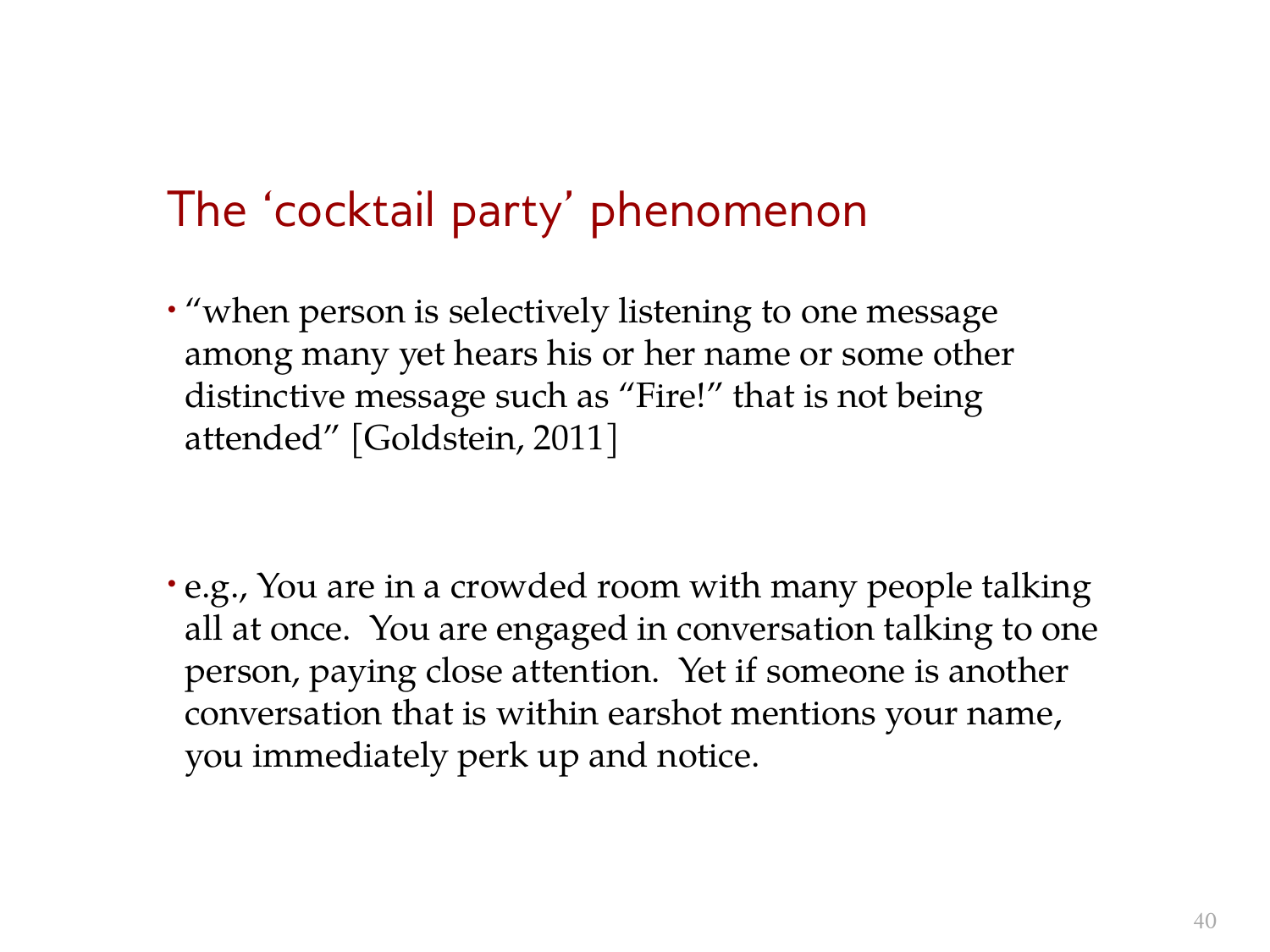

# The ‘cocktail party’ phenomenon
“when person is selectively listening to one message among many yet hears his or her name or some other distinctive message such as “Fire!” that is not being attended” [Goldstein, 2011]

e.g., You are in a crowded room with many people talking all at once.  You are engaged in conversation talking to one person, paying close attention.  Yet if someone is another conversation that is within earshot mentions your name, you immediately perk up and notice.
40